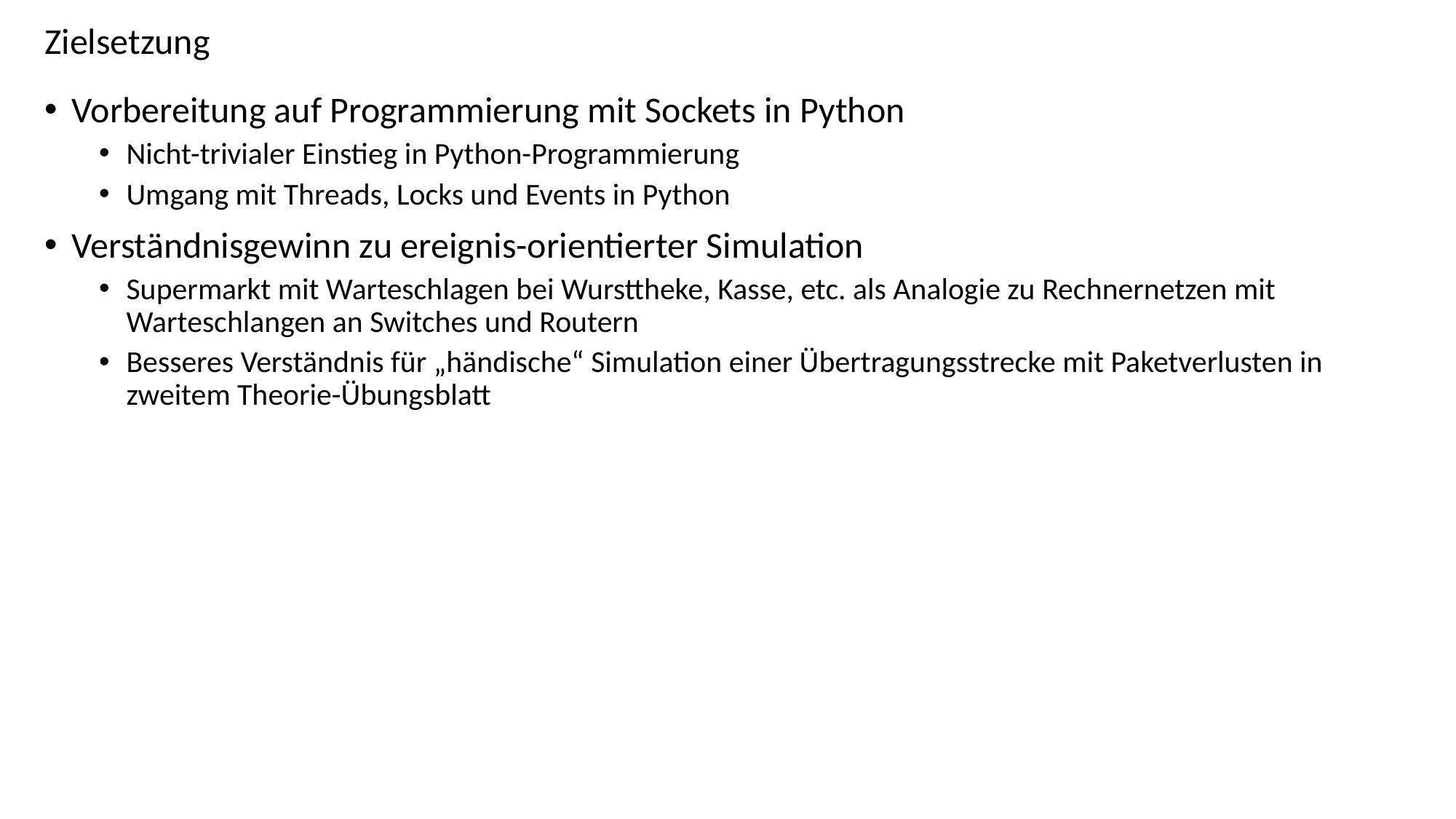

# Zielsetzung
Vorbereitung auf Programmierung mit Sockets in Python
Nicht-trivialer Einstieg in Python-Programmierung
Umgang mit Threads, Locks und Events in Python
Verständnisgewinn zu ereignis-orientierter Simulation
Supermarkt mit Warteschlagen bei Wursttheke, Kasse, etc. als Analogie zu Rechnernetzen mit Warteschlangen an Switches und Routern
Besseres Verständnis für „händische“ Simulation einer Übertragungsstrecke mit Paketverlusten in zweitem Theorie-Übungsblatt